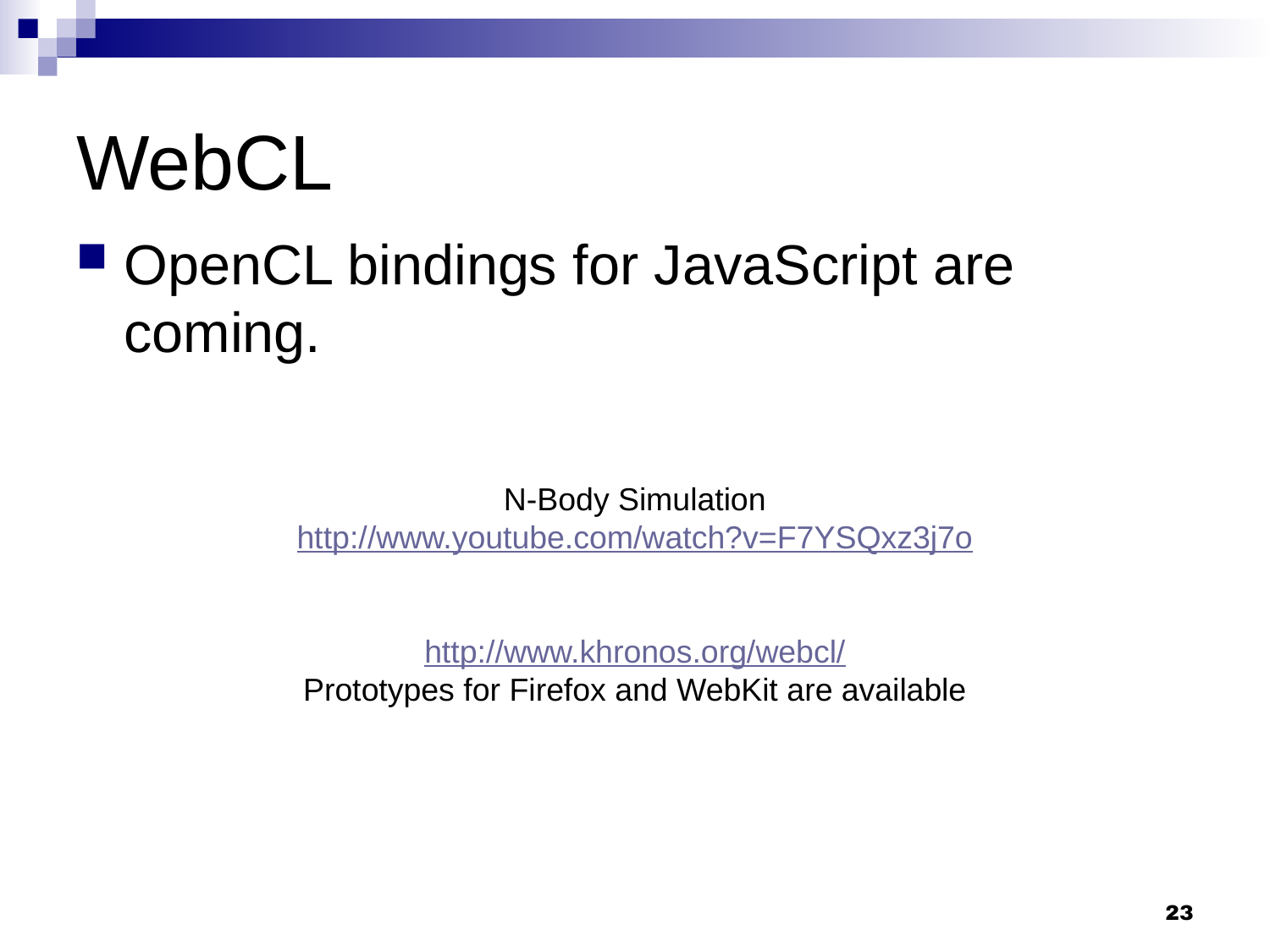

# WebCL
OpenCL bindings for JavaScript are coming.
N-Body Simulation
http://www.youtube.com/watch?v=F7YSQxz3j7o

http://www.khronos.org/webcl/
Prototypes for Firefox and WebKit are available

23